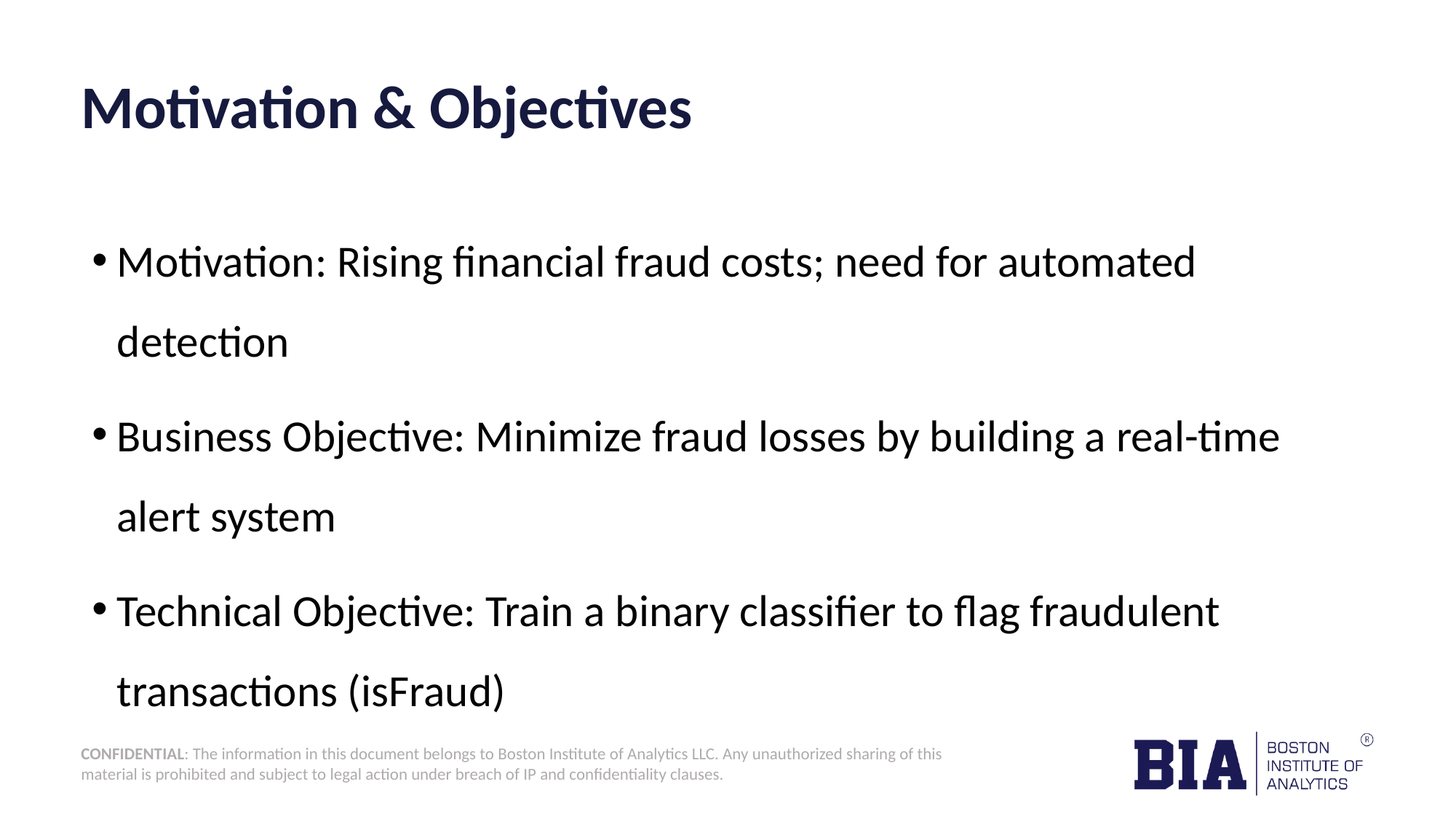

# Motivation & Objectives
Motivation: Rising financial fraud costs; need for automated detection
Business Objective: Minimize fraud losses by building a real-time alert system
Technical Objective: Train a binary classifier to flag fraudulent transactions (isFraud)